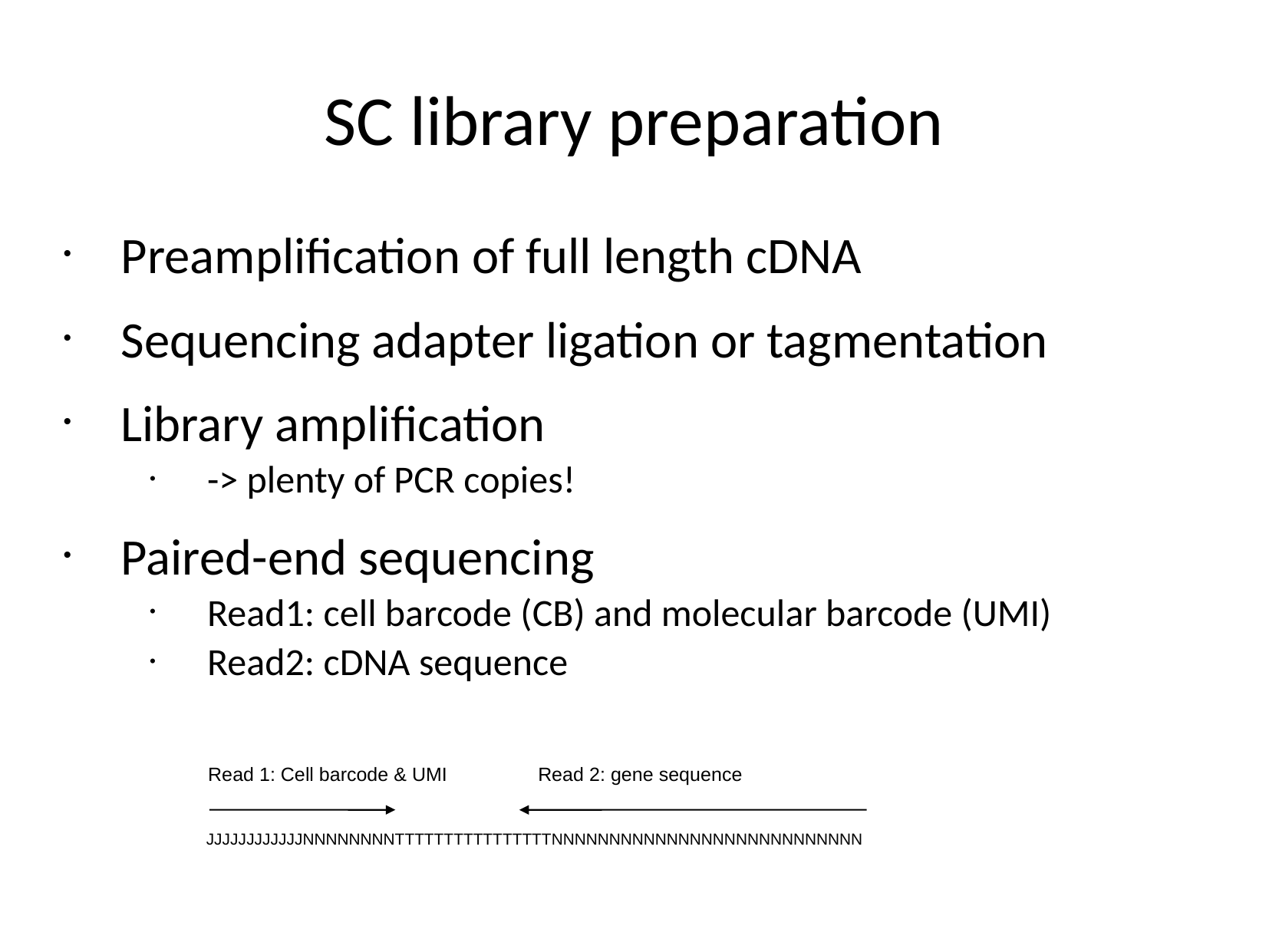

SC library preparation
Preamplification of full length cDNA
Sequencing adapter ligation or tagmentation
Library amplification
-> plenty of PCR copies!
Paired-end sequencing
Read1: cell barcode (CB) and molecular barcode (UMI)
Read2: cDNA sequence

Read 1: Cell barcode & UMI
Read 2: gene sequence

JJJJJJJJJJJJNNNNNNNNTTTTTTTTTTTTTTTTNNNNNNNNNNNNNNNNNNNNNNNNNNN